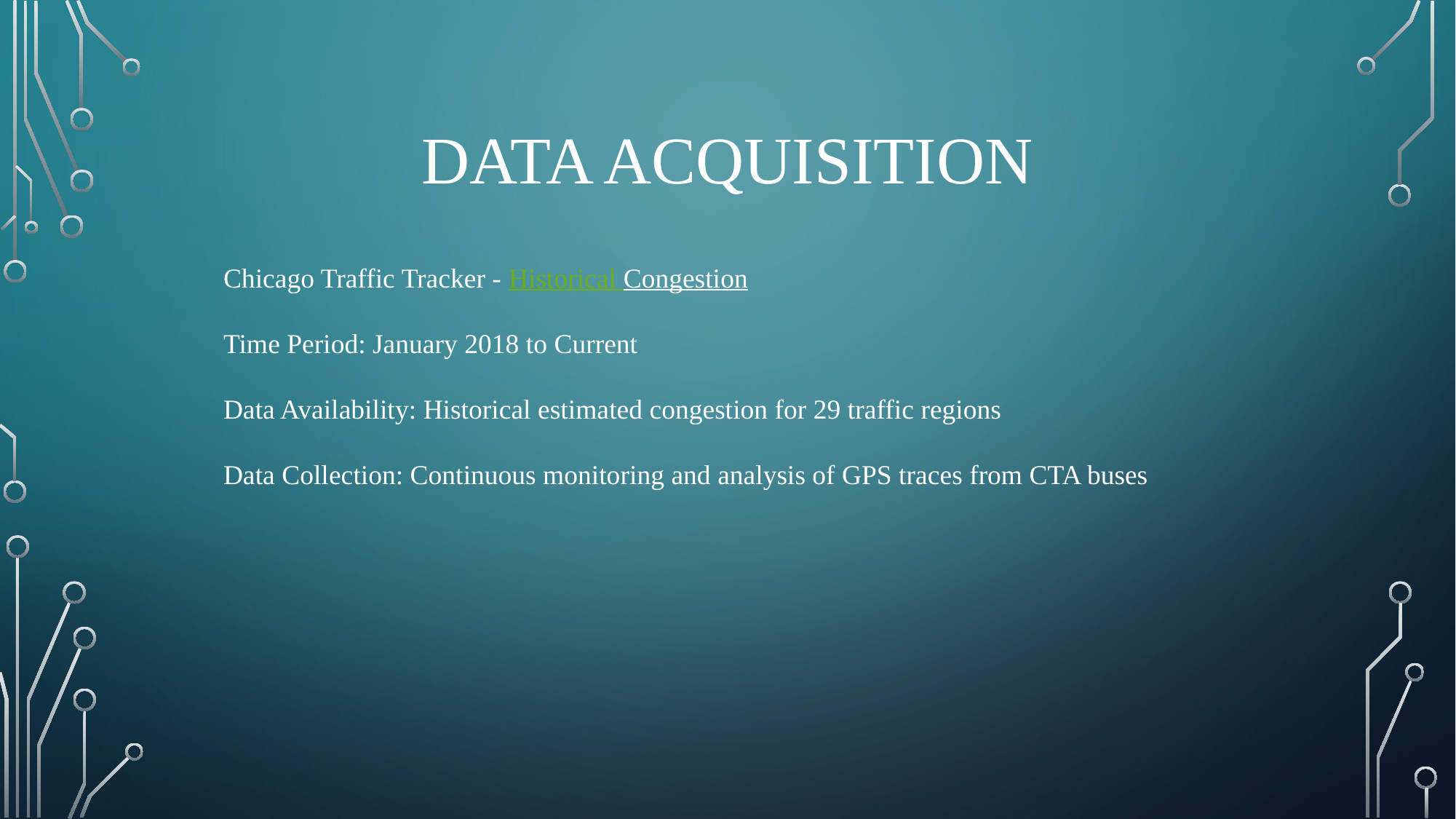

# Data Acquisition
Chicago Traffic Tracker - Historical Congestion

Time Period: January 2018 to Current

Data Availability: Historical estimated congestion for 29 traffic regions

Data Collection: Continuous monitoring and analysis of GPS traces from CTA buses